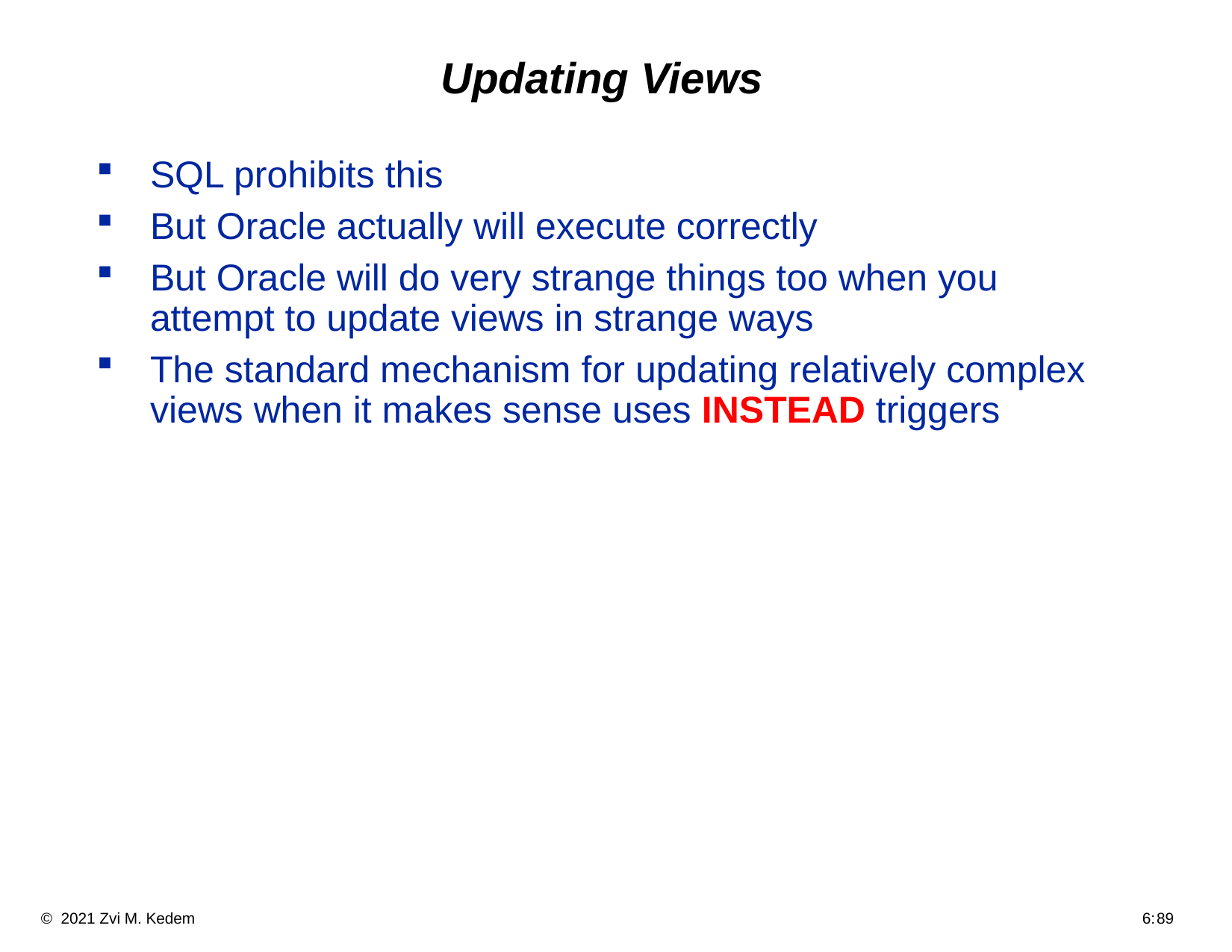

# Updating Views
SQL prohibits this
But Oracle actually will execute correctly
But Oracle will do very strange things too when you attempt to update views in strange ways
The standard mechanism for updating relatively complex views when it makes sense uses INSTEAD triggers